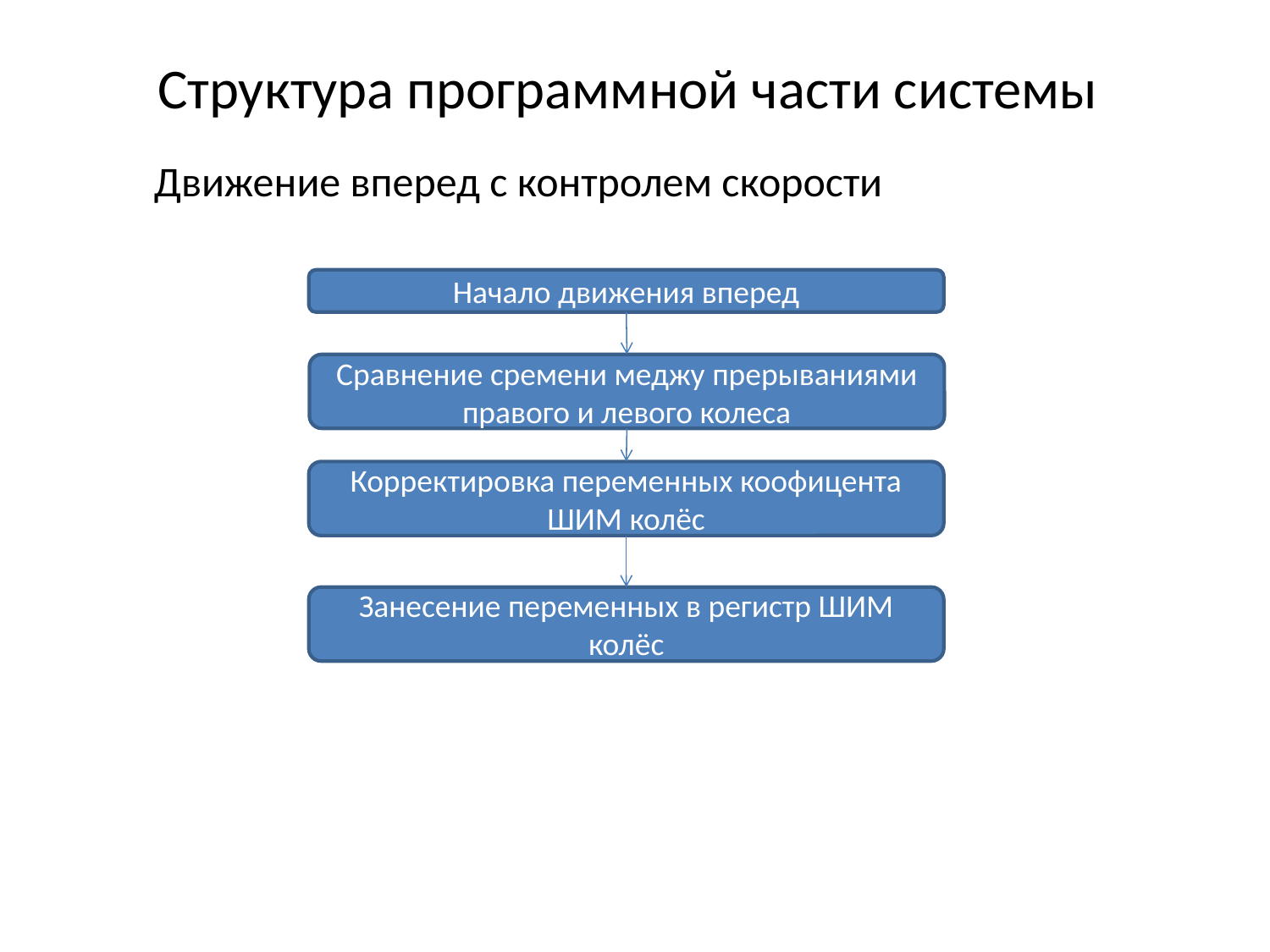

Структура программной части системы
Движение вперед с контролем скорости
Начало движения вперед
Сравнение сремени меджу прерываниями правого и левого колеса
Корректировка переменных коофицента ШИМ колёс
Занесение переменных в регистр ШИМ колёс